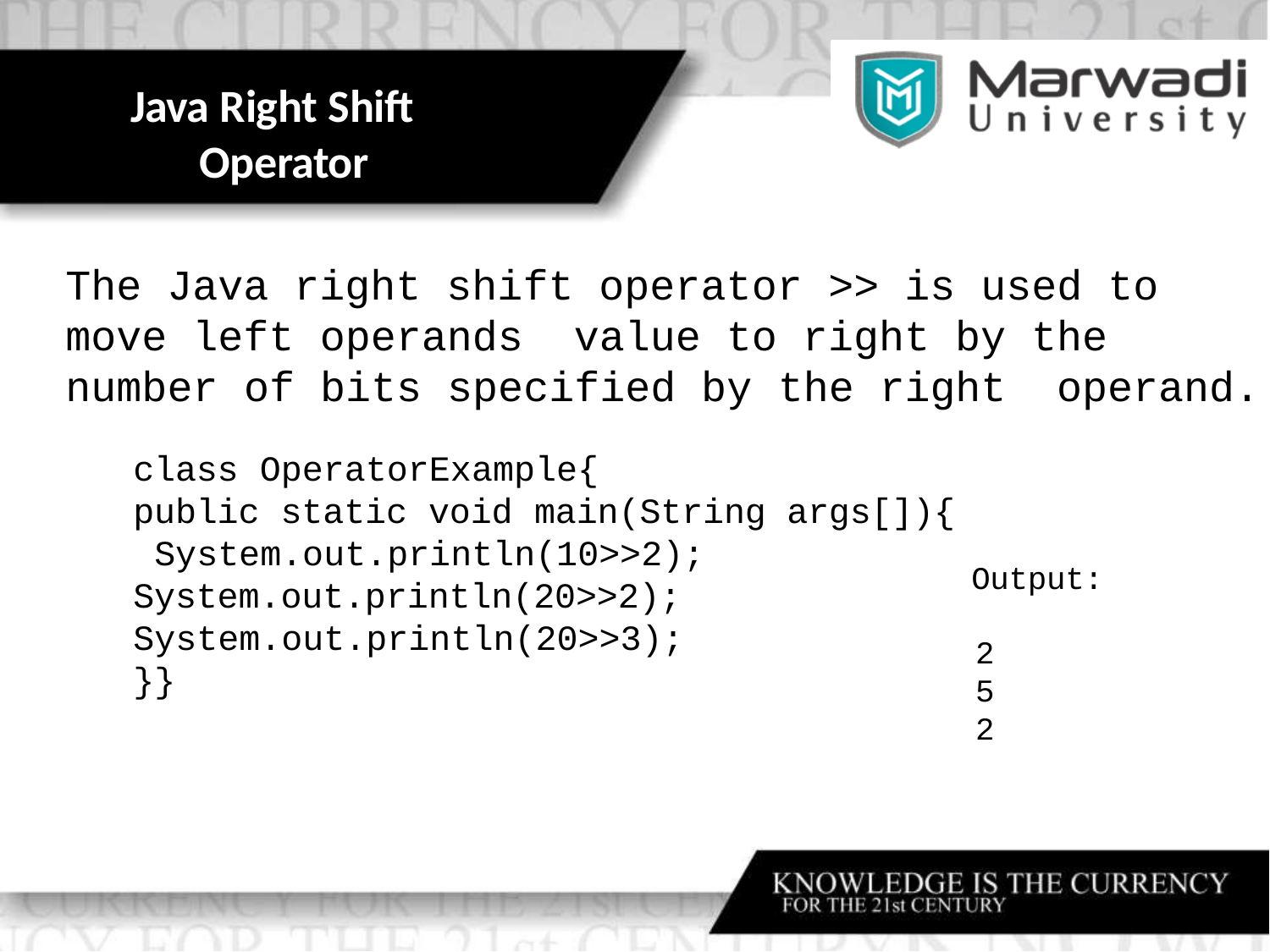

# Java Right Shift  Operator
The Java right shift operator >> is used to move left operands  value to right by the number of bits specified by the right  operand.

class OperatorExample{
public static void main(String args[]){  System.out.println(10>>2);  System.out.println(20>>2);  System.out.println(20>>3);
}}
Output:
2
5
2